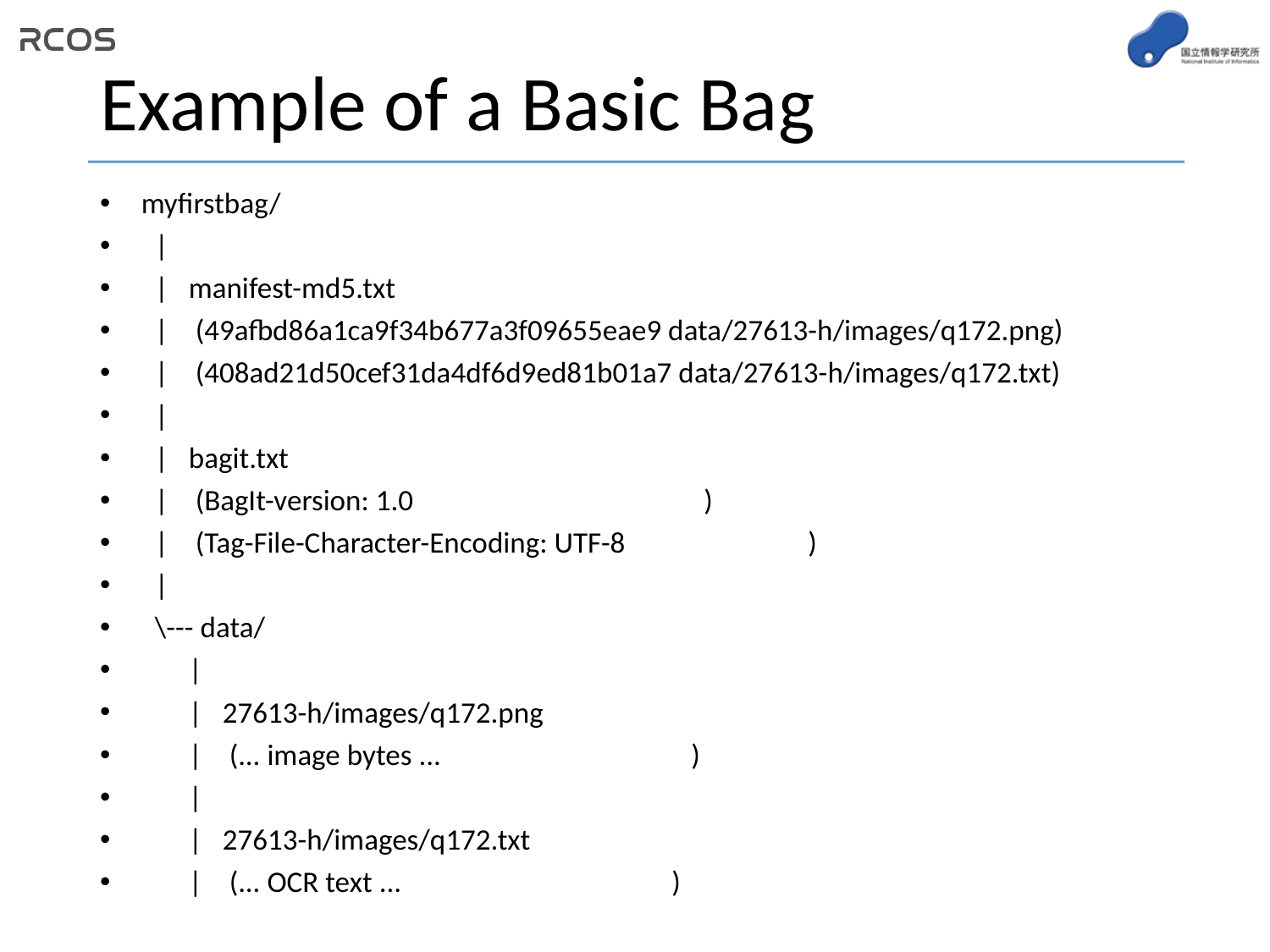

# Example of a Basic Bag
 myfirstbag/
   |
   |   manifest-md5.txt
   |    (49afbd86a1ca9f34b677a3f09655eae9 data/27613-h/images/q172.png)
   |    (408ad21d50cef31da4df6d9ed81b01a7 data/27613-h/images/q172.txt)
   |
   |   bagit.txt
   |    (BagIt-version: 1.0                                           )
   |    (Tag-File-Character-Encoding: UTF-8                           )
   |
   \--- data/
        |
        |   27613-h/images/q172.png
        |    (... image bytes ...                                     )
        |
        |   27613-h/images/q172.txt
        |    (... OCR text ...                                        )